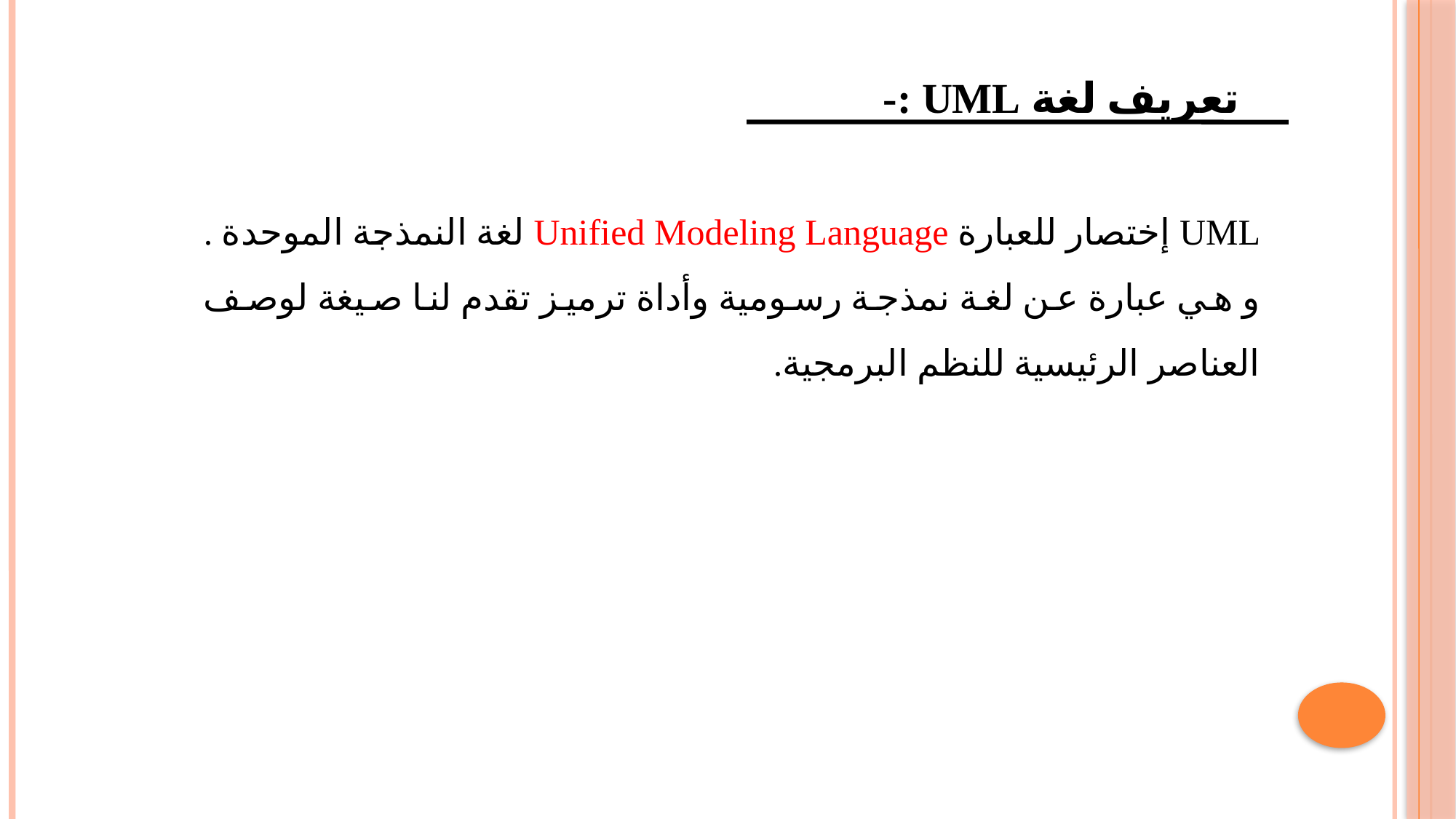

تعريف لغة UML :-

	UML إختصار للعبارة Unified Modeling Language لغة النمذجة الموحدة . و هي عبارة عن لغة نمذجة رسومية وأداة ترميز تقدم لنا صيغة لوصف العناصر الرئيسية للنظم البرمجية.